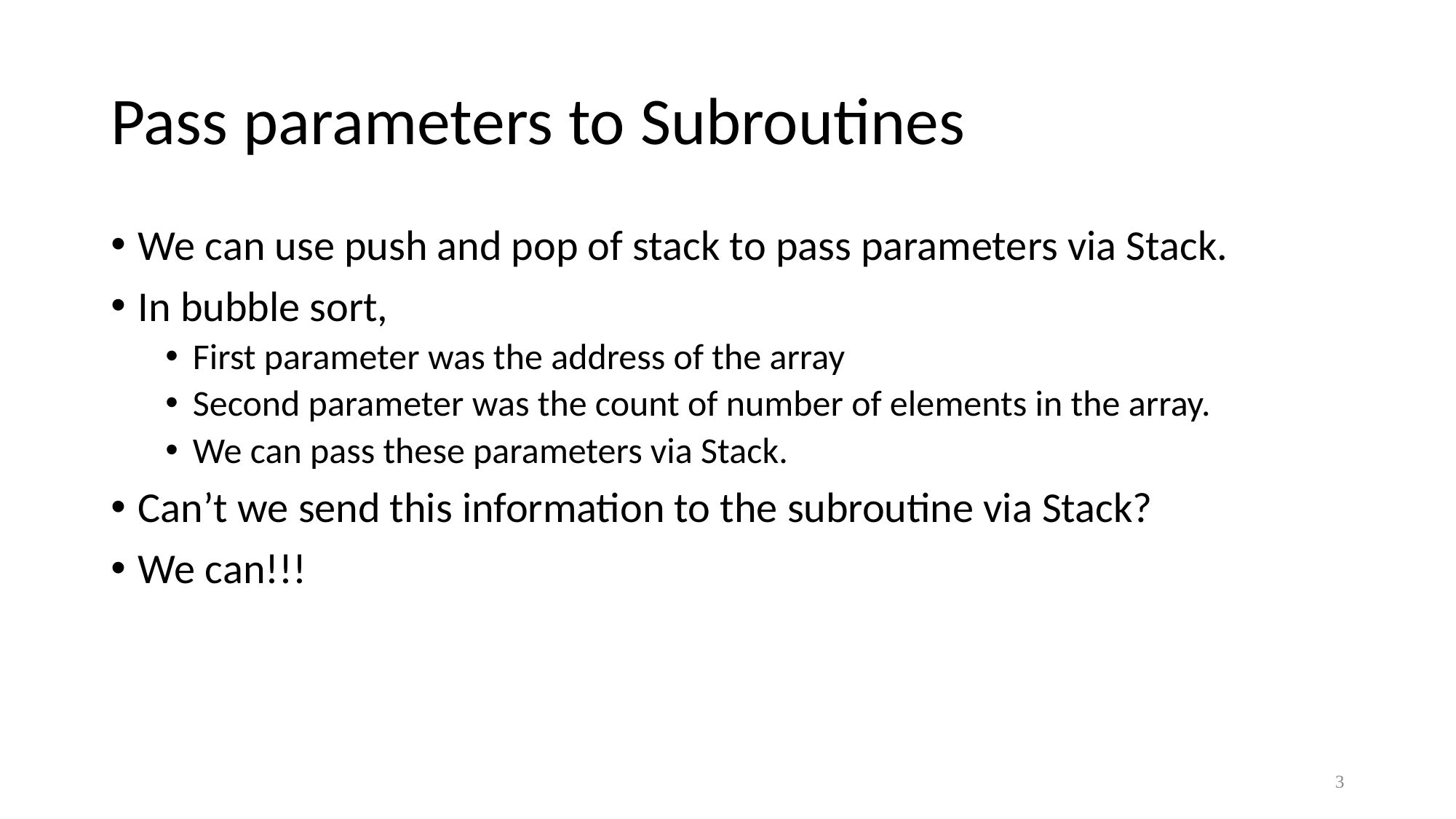

# Pass parameters to Subroutines
We can use push and pop of stack to pass parameters via Stack.
In bubble sort,
First parameter was the address of the array
Second parameter was the count of number of elements in the array.
We can pass these parameters via Stack.
Can’t we send this information to the subroutine via Stack?
We can!!!
3